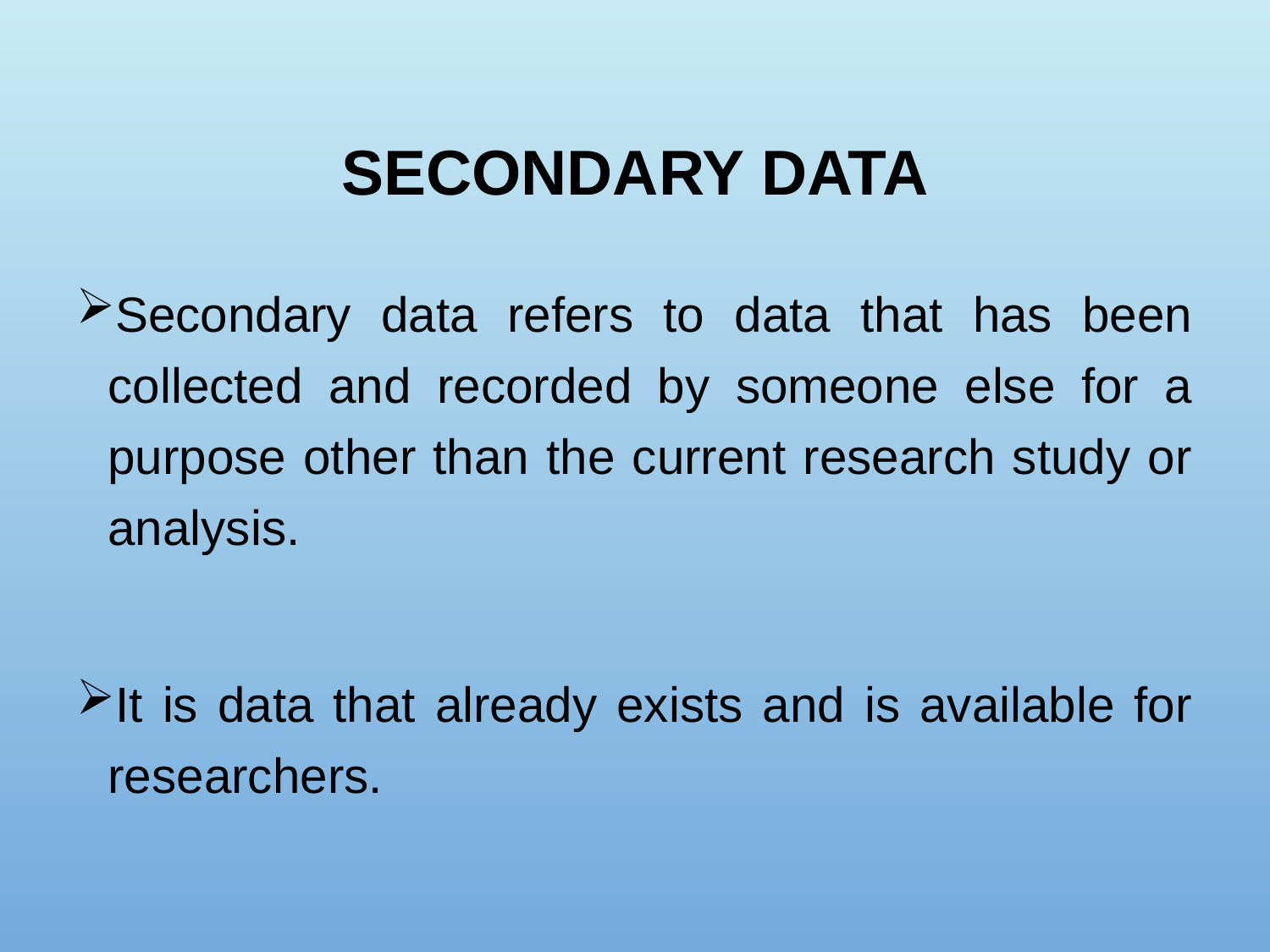

# Secondary Data
Secondary data refers to data that has been collected and recorded by someone else for a purpose other than the current research study or analysis.

It is data that already exists and is available for researchers.